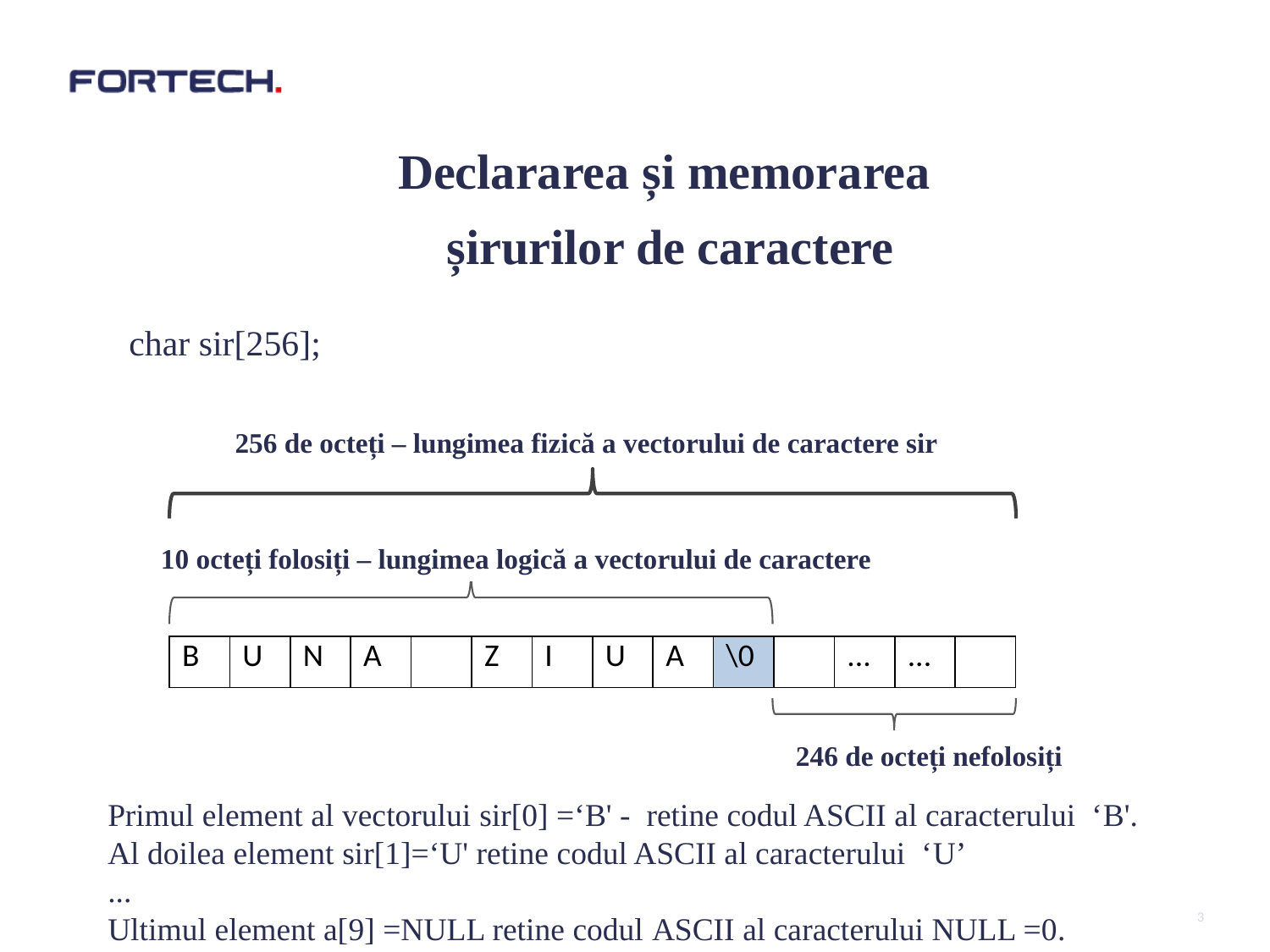

#

Declararea și memorarea
șirurilor de caractere

char sir[256];
256 de octeți – lungimea fizică a vectorului de caractere sir
10 octeți folosiți – lungimea logică a vectorului de caractere

| B | U | N | A |  | Z | I | U | A | \0 |  | ... | ... |  |
| --- | --- | --- | --- | --- | --- | --- | --- | --- | --- | --- | --- | --- | --- |
246 de octeți nefolosiți
Primul element al vectorului sir[0] =‘B' -  retine codul ASCII al caracterului  ‘B'.
Al doilea element sir[1]=‘U' retine codul ASCII al caracterului  ‘U’
...
Ultimul element a[9] =NULL retine codul ASCII al caracterului NULL =0.
3